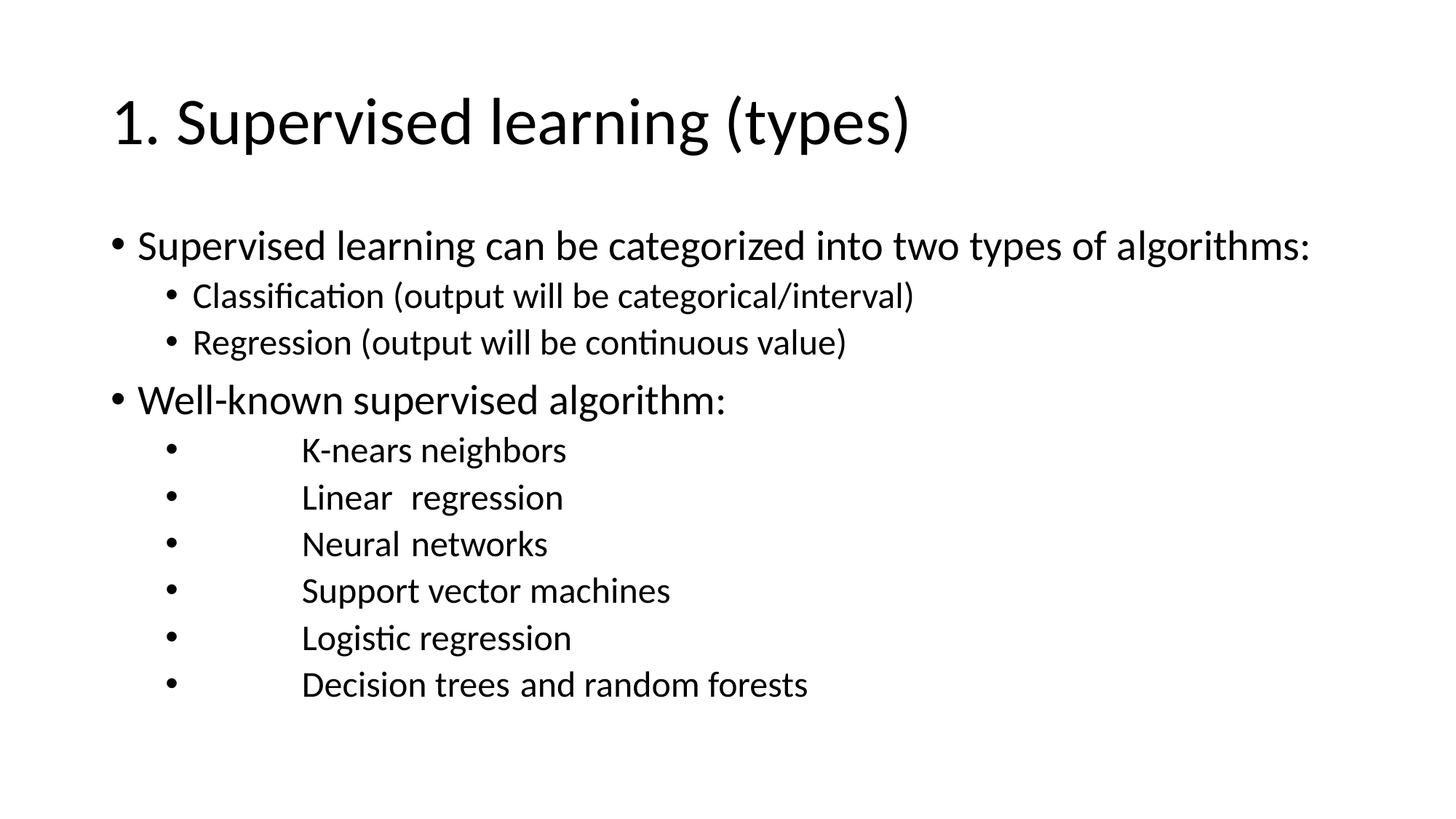

# 1. Supervised learning (types)
Supervised learning can be categorized into two types of algorithms:
Classification (output will be categorical/interval)
Regression (output will be continuous value)
Well-known supervised algorithm:
	K-nears neighbors
	Linear	regression
	Neural	networks
	Support vector machines
	Logistic regression
	Decision trees	and random forests